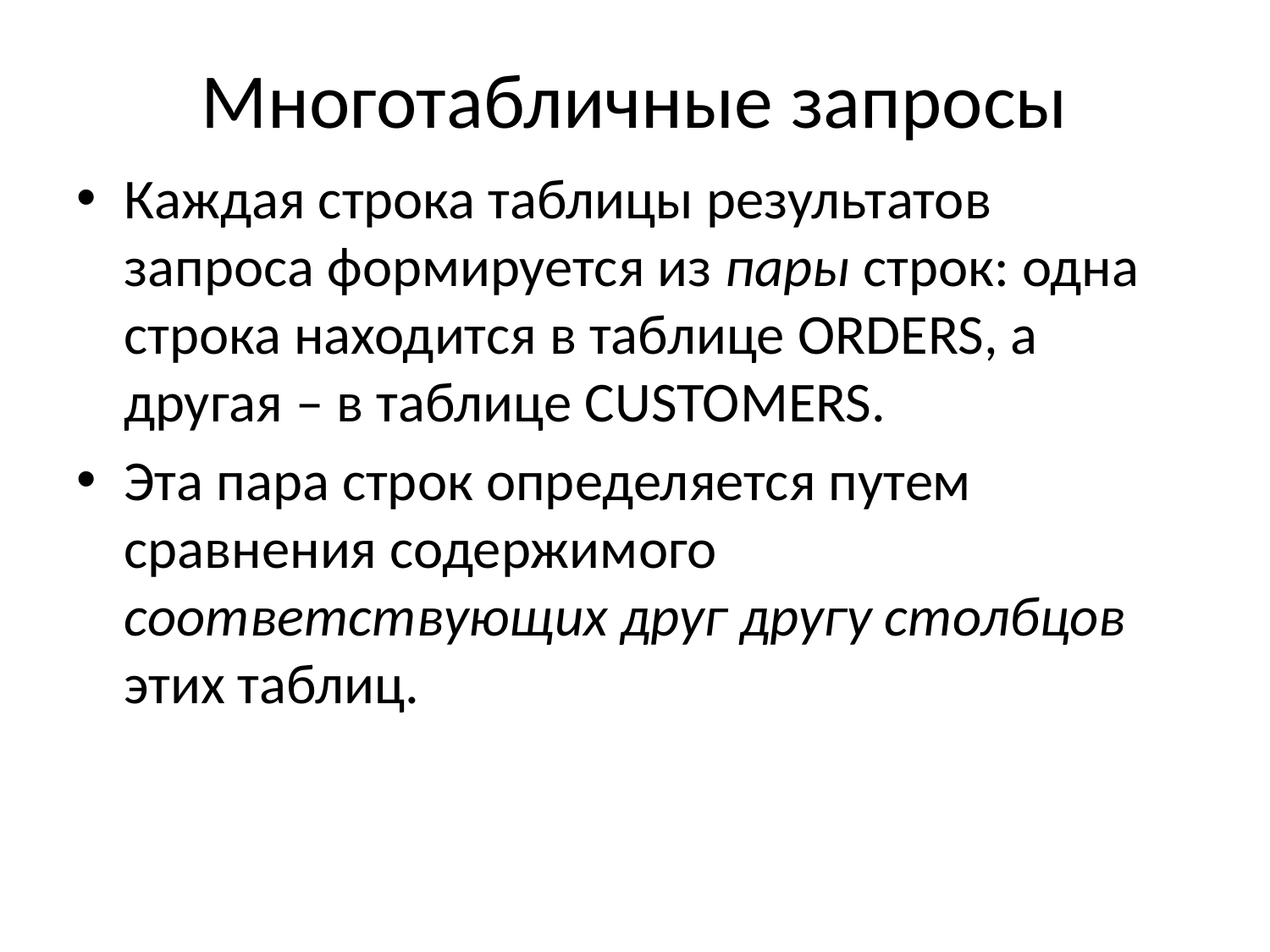

# Многотабличные запросы
Каждая строка таблицы результатов запроса формируется из пары строк: одна строка находится в таблице ORDERS, а другая – в таблице CUSTOMERS.
Эта пара строк определяется путем сравнения содержимого соответствующих друг другу столбцов этих таблиц.